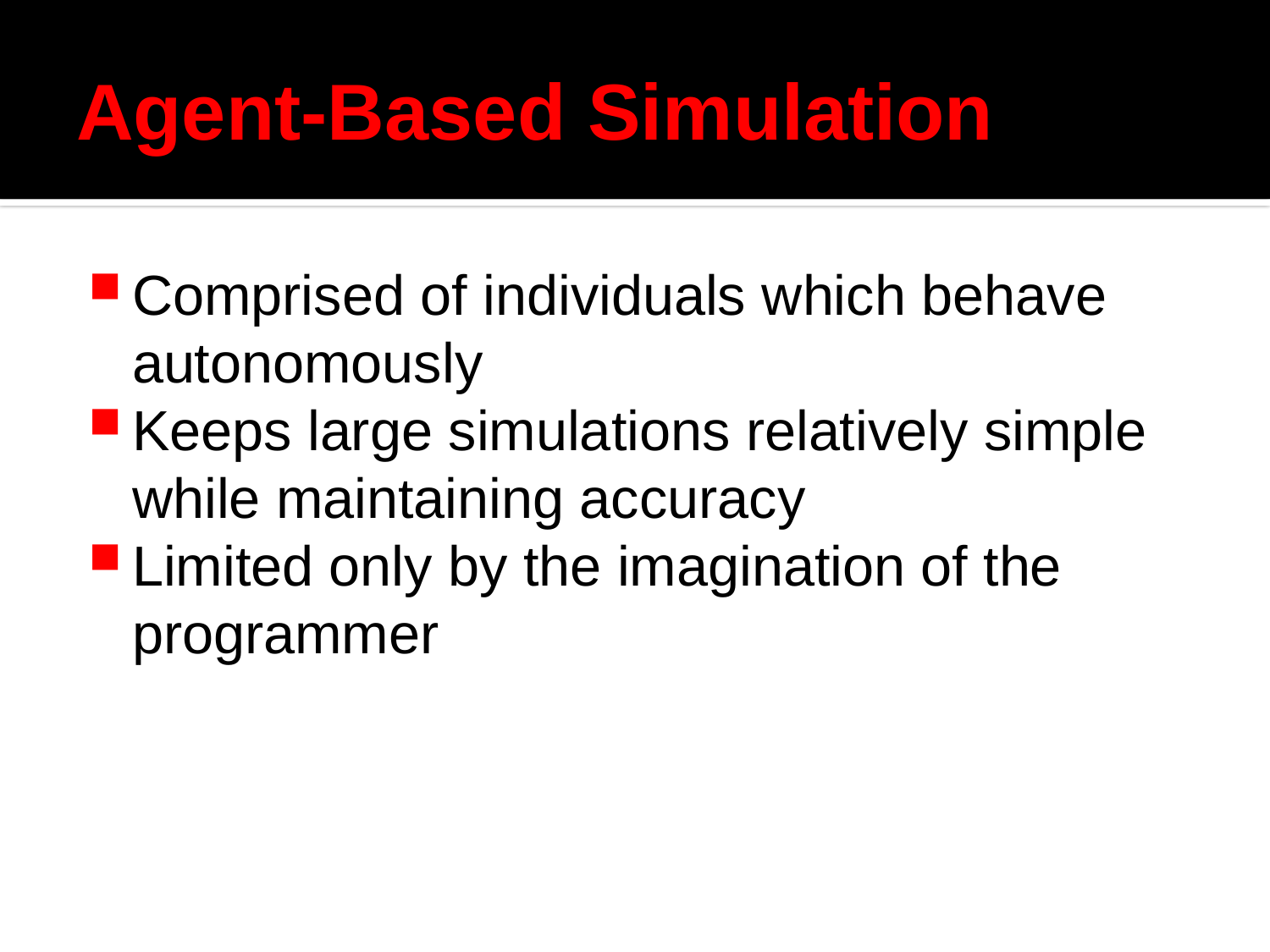

# Agent-Based Simulation
Comprised of individuals which behave autonomously
Keeps large simulations relatively simple while maintaining accuracy
Limited only by the imagination of the programmer